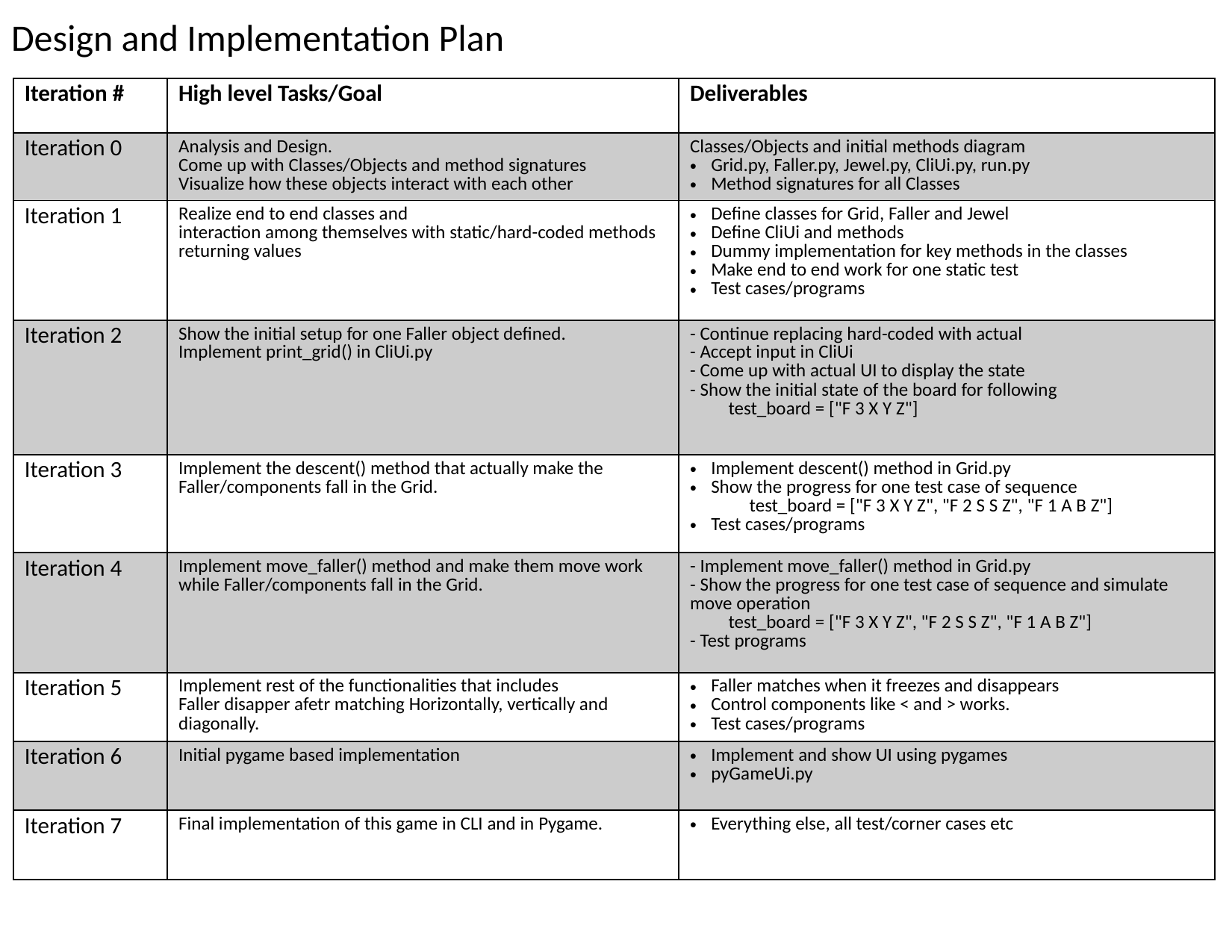

# Design and Implementation Plan
| Iteration # | High level Tasks/Goal | Deliverables |
| --- | --- | --- |
| Iteration 0 | Analysis and Design. Come up with Classes/Objects and method signatures Visualize how these objects interact with each other | Classes/Objects and initial methods diagram Grid.py, Faller.py, Jewel.py, CliUi.py, run.py Method signatures for all Classes |
| Iteration 1 | Realize end to end classes and interaction among themselves with static/hard-coded methods returning values | Define classes for Grid, Faller and Jewel Define CliUi and methods Dummy implementation for key methods in the classes Make end to end work for one static test Test cases/programs |
| Iteration 2 | Show the initial setup for one Faller object defined. Implement print\_grid() in CliUi.py | - Continue replacing hard-coded with actual - Accept input in CliUi - Come up with actual UI to display the state - Show the initial state of the board for following test\_board = ["F 3 X Y Z"] |
| Iteration 3 | Implement the descent() method that actually make the Faller/components fall in the Grid. | Implement descent() method in Grid.py Show the progress for one test case of sequence test\_board = ["F 3 X Y Z", "F 2 S S Z", "F 1 A B Z"] Test cases/programs |
| Iteration 4 | Implement move\_faller() method and make them move work while Faller/components fall in the Grid. | - Implement move\_faller() method in Grid.py - Show the progress for one test case of sequence and simulate move operation test\_board = ["F 3 X Y Z", "F 2 S S Z", "F 1 A B Z"] - Test programs |
| Iteration 5 | Implement rest of the functionalities that includes Faller disapper afetr matching Horizontally, vertically and diagonally. | Faller matches when it freezes and disappears Control components like < and > works. Test cases/programs |
| Iteration 6 | Initial pygame based implementation | Implement and show UI using pygames pyGameUi.py |
| Iteration 7 | Final implementation of this game in CLI and in Pygame. | Everything else, all test/corner cases etc |